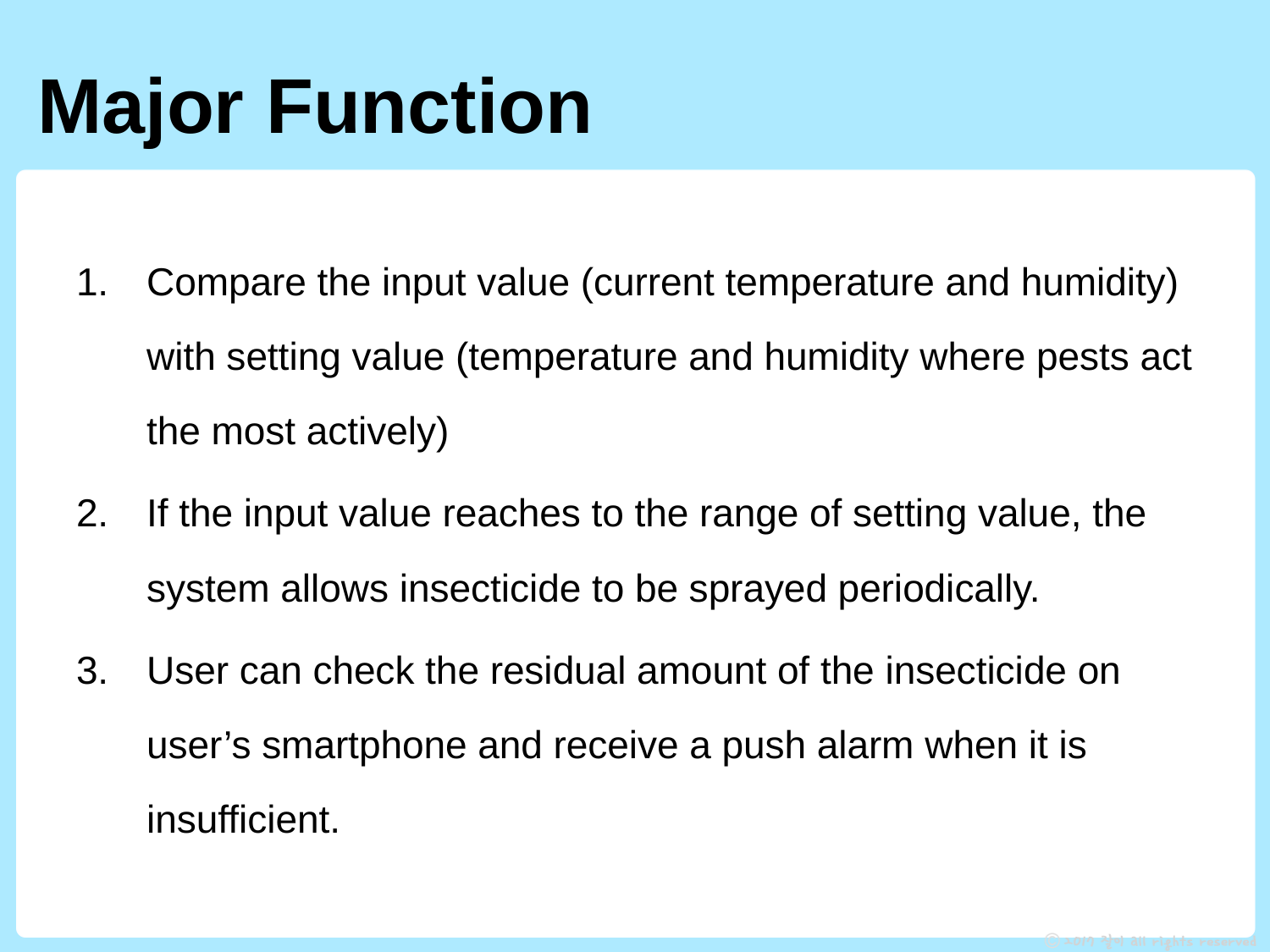

# Major Function
Compare the input value (current temperature and humidity) with setting value (temperature and humidity where pests act the most actively)
If the input value reaches to the range of setting value, the system allows insecticide to be sprayed periodically.
User can check the residual amount of the insecticide on user’s smartphone and receive a push alarm when it is insufficient.